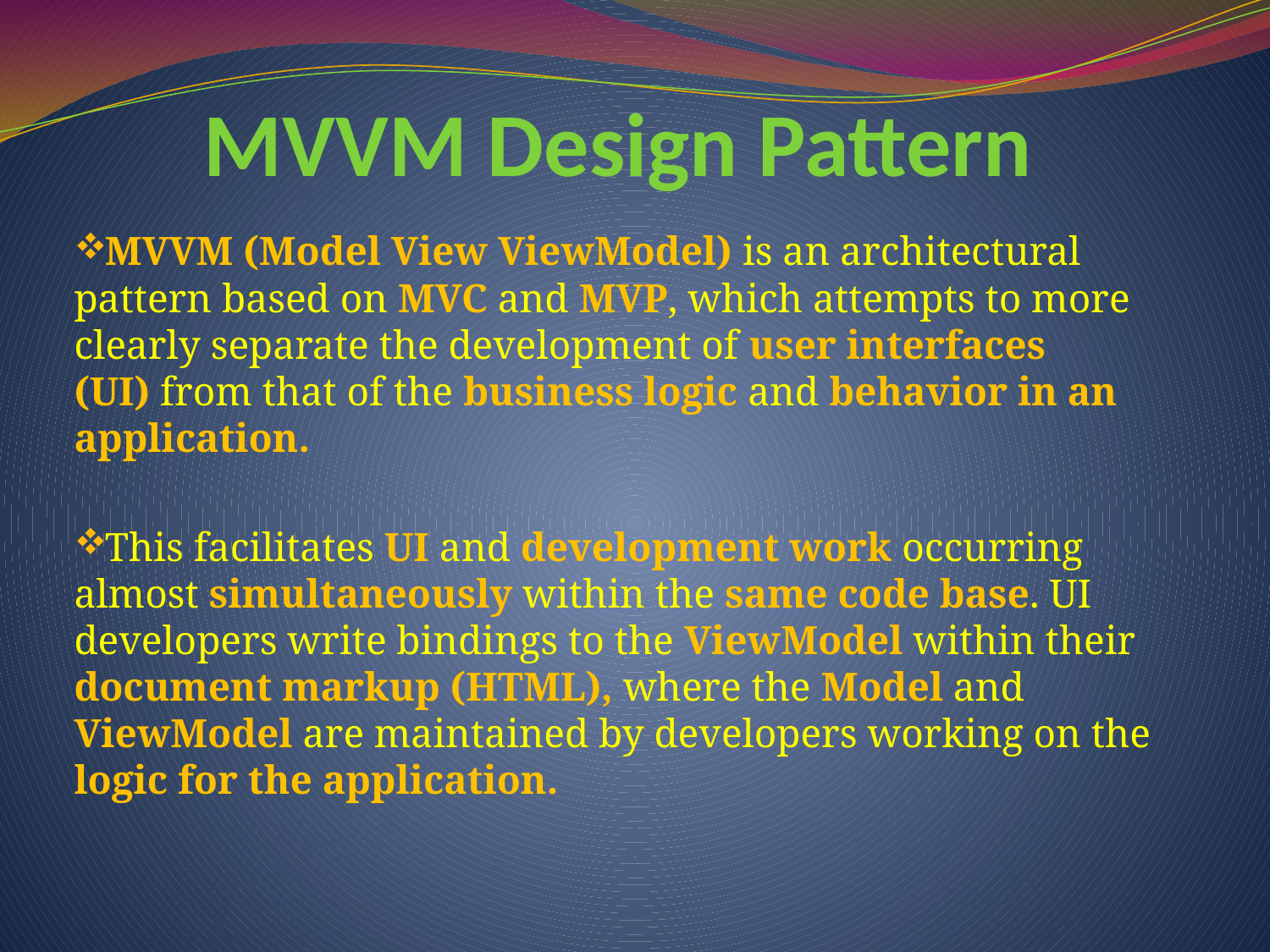

# MVVM Design Pattern
MVVM (Model View ViewModel) is an architectural pattern based on MVC and MVP, which attempts to more clearly separate the development of user interfaces (UI) from that of the business logic and behavior in an application.

This facilitates UI and development work occurring almost simultaneously within the same code base. UI developers write bindings to the ViewModel within their document markup (HTML), where the Model and ViewModel are maintained by developers working on the logic for the application.